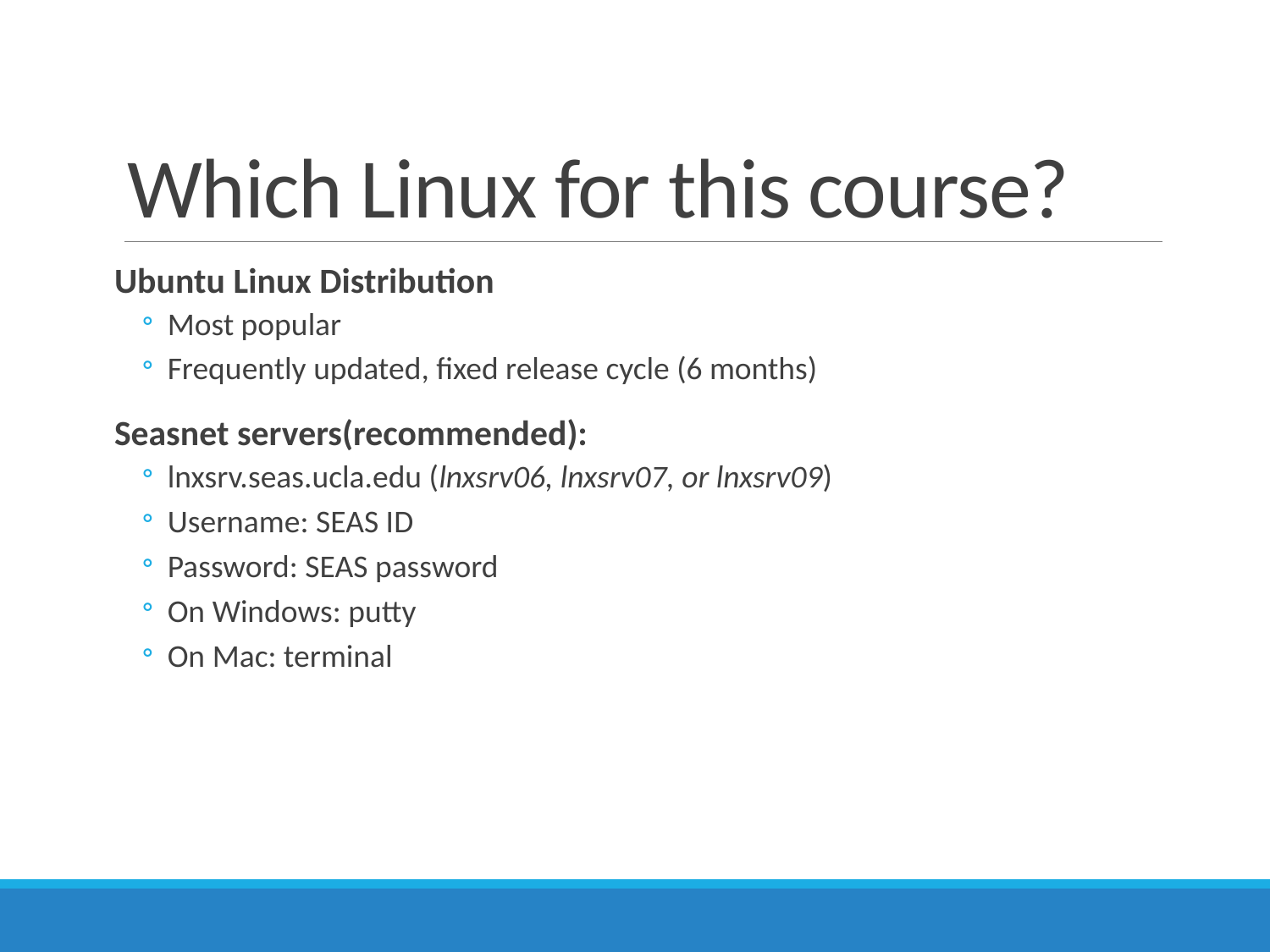

# Which Linux for this course?
Ubuntu Linux Distribution
Most popular
Frequently updated, fixed release cycle (6 months)
Seasnet servers(recommended):
lnxsrv.seas.ucla.edu (lnxsrv06, lnxsrv07, or lnxsrv09)
Username: SEAS ID
Password: SEAS password
On Windows: putty
On Mac: terminal